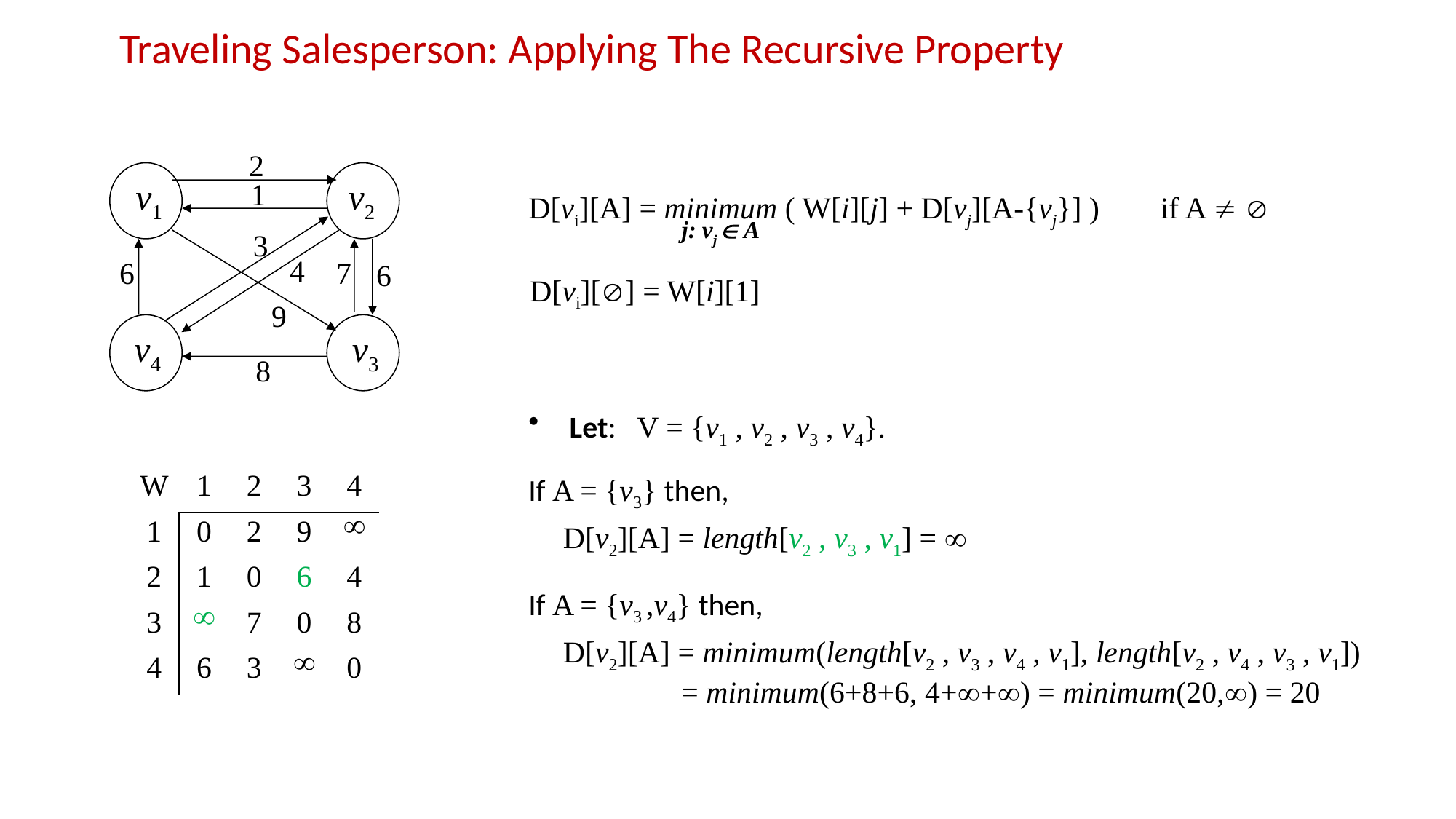

# Traveling Salesperson: Applying The Recursive Property
2
 v1
v2
1

3

4
6
 7
6
9
 v4
 v3
8

D[vi][A] = minimum ( W[i][j] + D[vj][A-{vj}] )        if A ≠ ∅
j: vj ∈ A
D[vi][∅] = W[i][1]
Let:   V = {v1 , v2 , v3 , v4}.

If A = {v3} then,
     D[v2][A] = length[v2 , v3 , v1] = ∞

If A = {v3 ,v4} then,
     D[v2][A] = minimum(length[v2 , v3 , v4 , v1], length[v2 , v4 , v3 , v1])
                    = minimum(6+8+6, 4+∞+∞) = minimum(20,∞) = 20
| W | 1 | 2 | 3 | 4 |
| --- | --- | --- | --- | --- |
| 1 | 0 | 2 | 9 | ∞ |
| 2 | 1 | 0 | 6 | 4 |
| 3 | ∞ | 7 | 0 | 8 |
| 4 | 6 | 3 | ∞ | 0 |